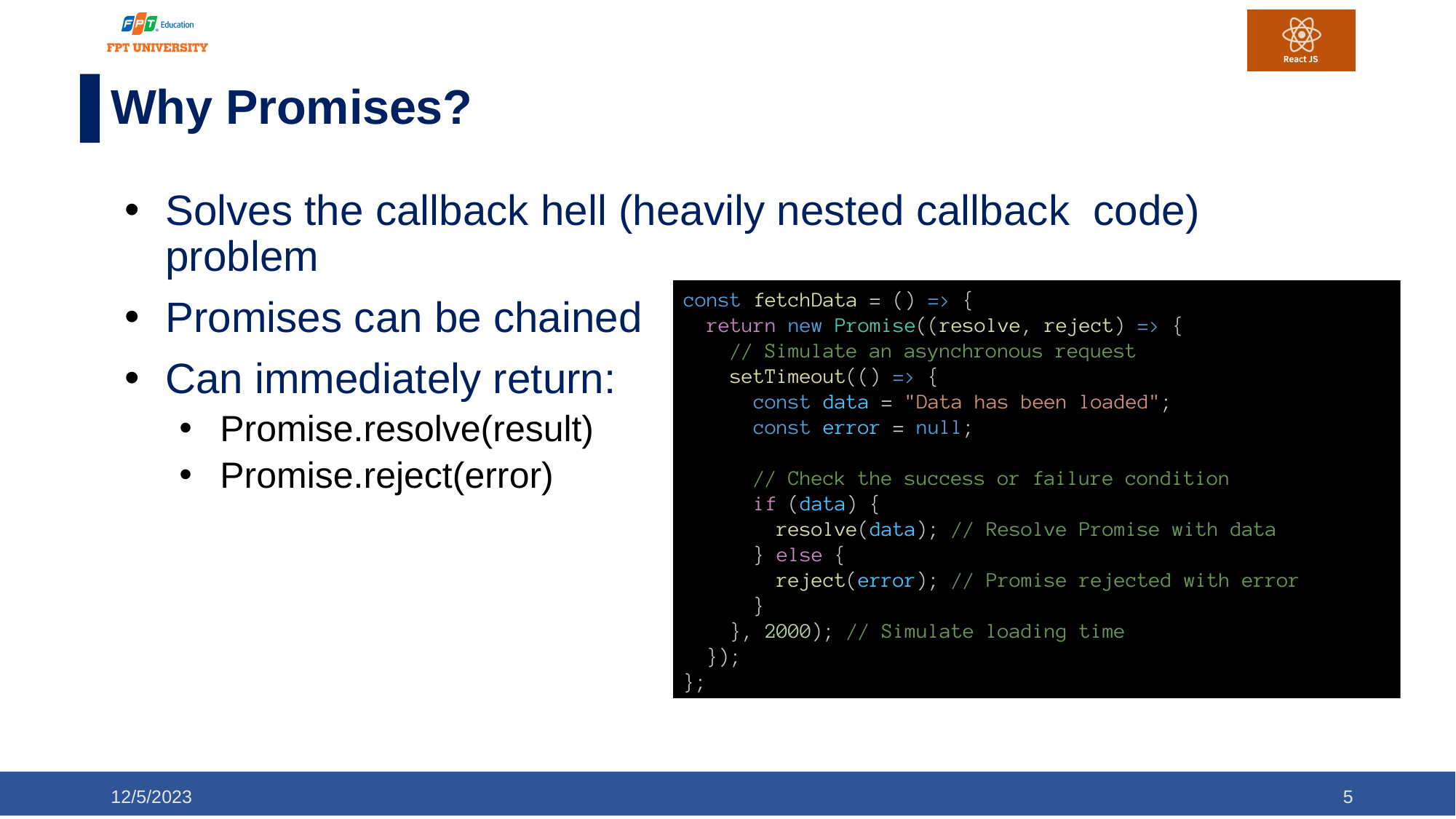

# Why Promises?
Solves the callback hell (heavily nested callback  code) problem
Promises can be chained
Can immediately return:
Promise.resolve(result)
Promise.reject(error)
const fetchData = () => {
  return new Promise((resolve, reject) => {
    // Simulate an asynchronous request
    setTimeout(() => {
      const data = "Data has been loaded";
      const error = null;
      // Check the success or failure condition
      if (data) {
        resolve(data); // Resolve Promise with data
      } else {
        reject(error); // Promise rejected with error
      }
    }, 2000); // Simulate loading time
  });
};
12/5/2023
5